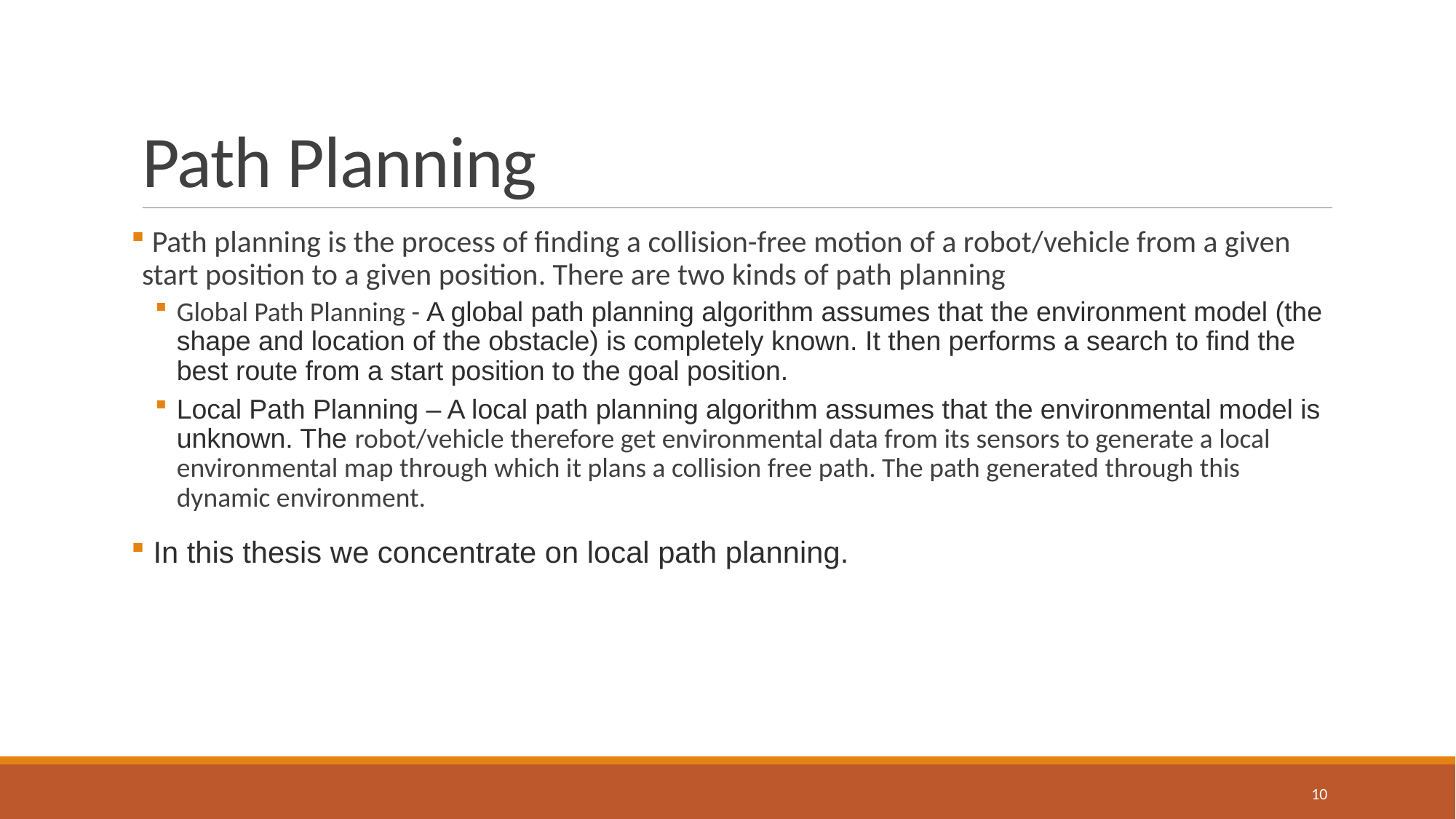

# Path Planning
 Path planning is the process of finding a collision-free motion of a robot/vehicle from a given start position to a given position. There are two kinds of path planning
Global Path Planning - A global path planning algorithm assumes that the environment model (the shape and location of the obstacle) is completely known. It then performs a search to find the best route from a start position to the goal position.
Local Path Planning – A local path planning algorithm assumes that the environmental model is unknown. The robot/vehicle therefore get environmental data from its sensors to generate a local environmental map through which it plans a collision free path. The path generated through this dynamic environment.
 In this thesis we concentrate on local path planning.
10